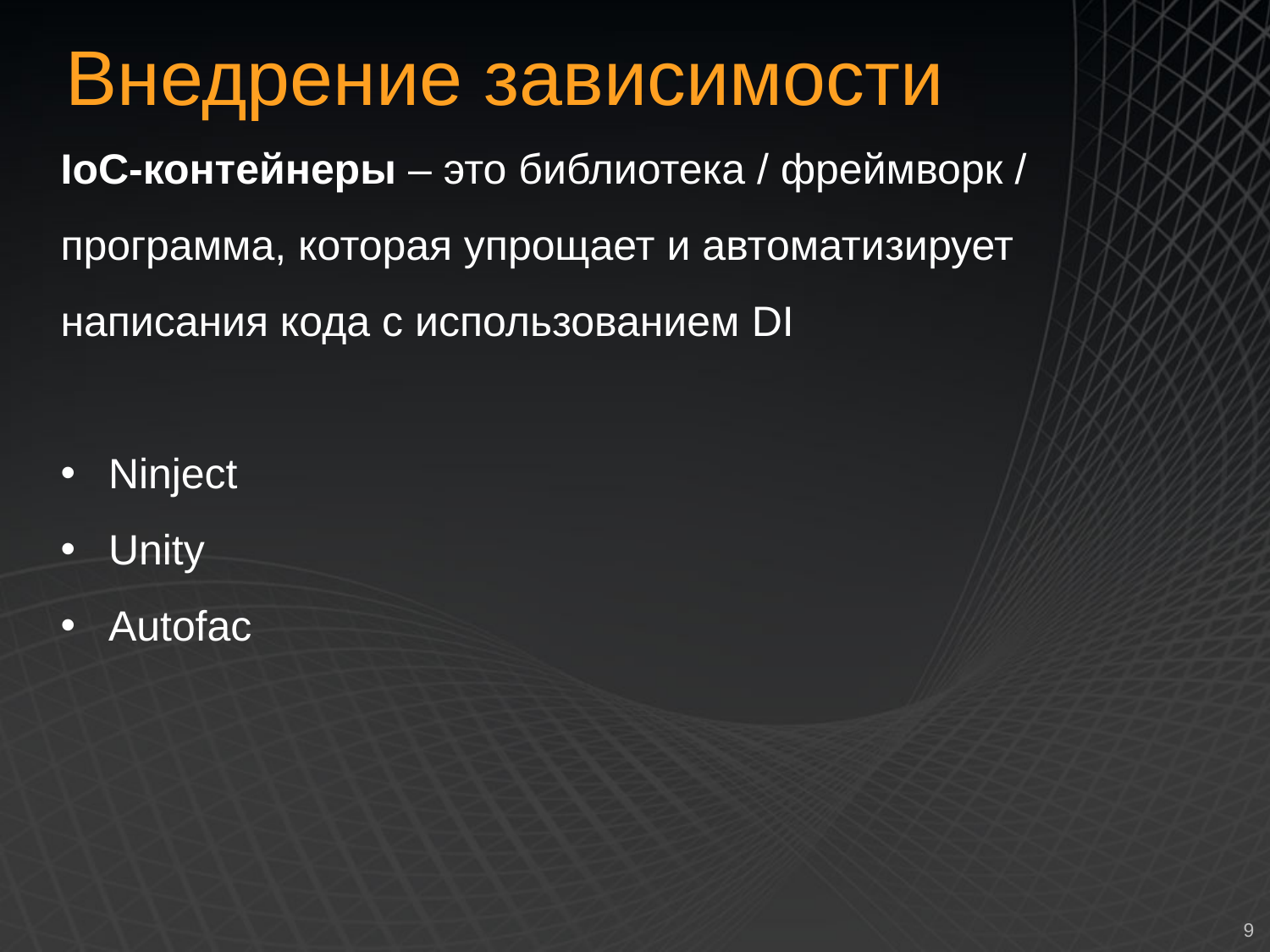

Внедрение зависимости
IoC-контейнеры – это библиотека / фреймворк / программа, которая упрощает и автоматизирует написания кода с использованием DI

Ninject
Unity
Autofac